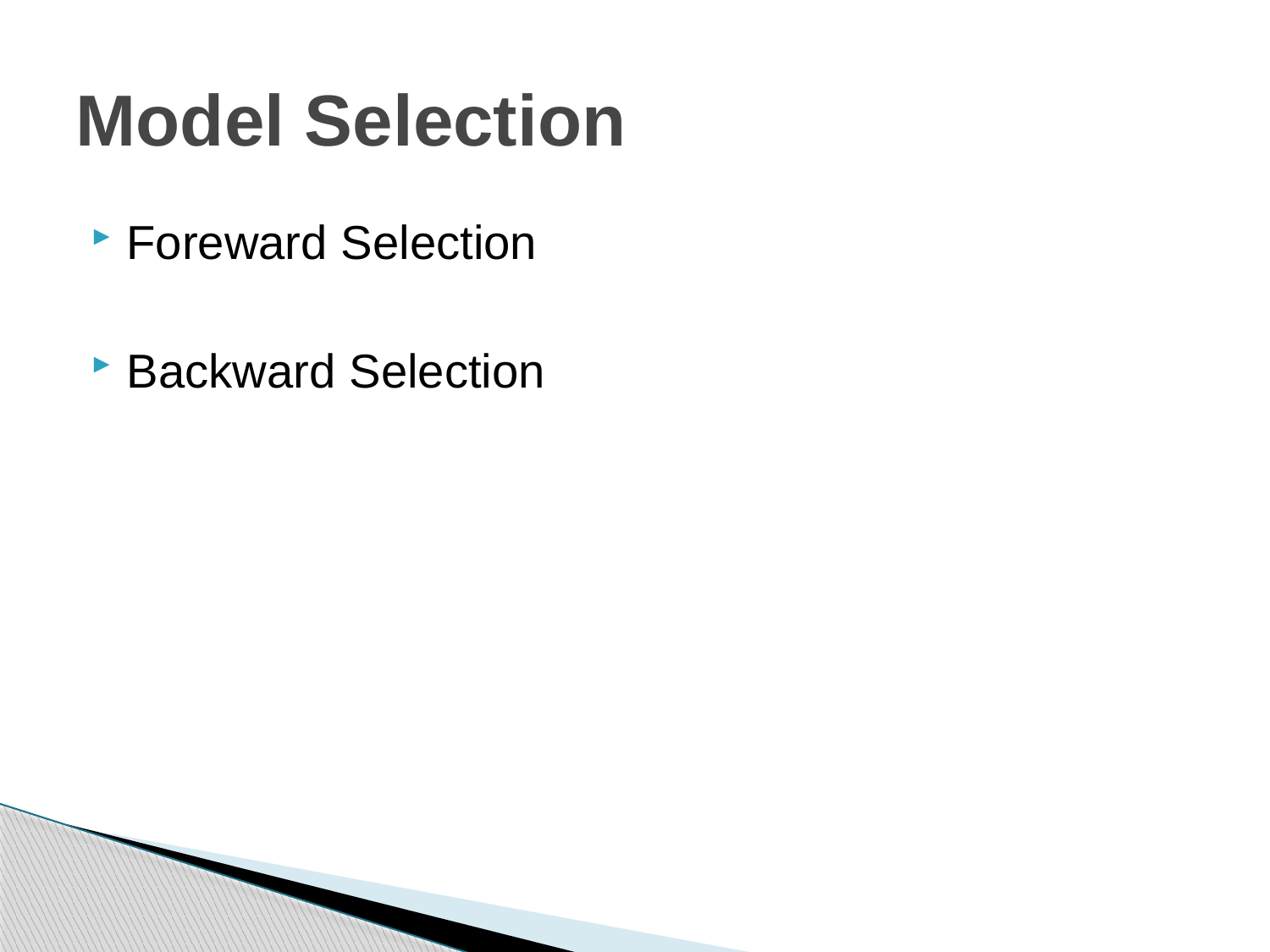

# Model Selection
Foreward Selection

Backward Selection